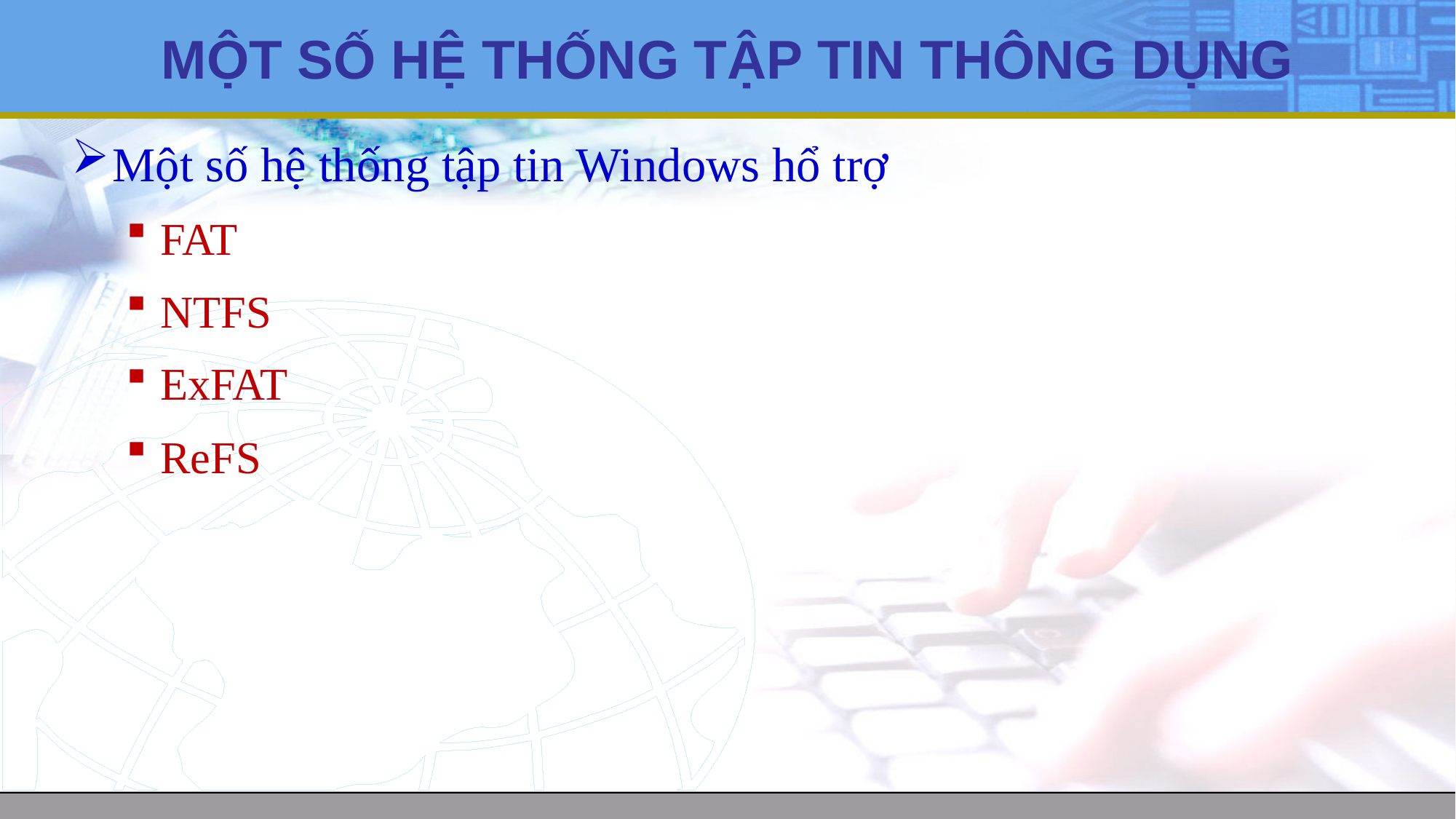

# MỘT SỐ HỆ THỐNG TẬP TIN THÔNG DỤNG
Một số hệ thống tập tin Windows hổ trợ
FAT
NTFS
ExFAT
ReFS